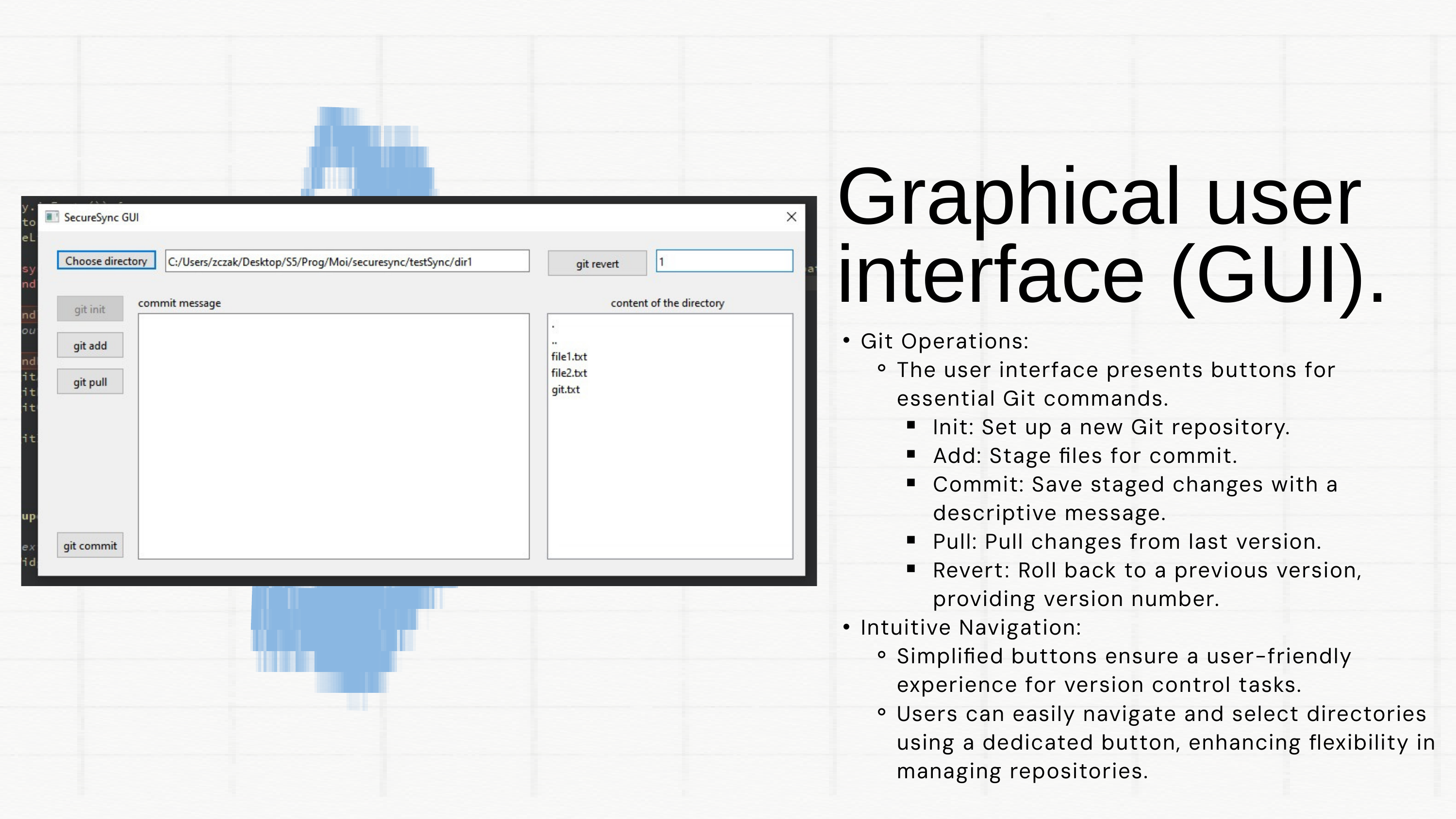

Graphical user interface (GUI).

Git Operations:
The user interface presents buttons for essential Git commands.
Init: Set up a new Git repository.
Add: Stage files for commit.
Commit: Save staged changes with a descriptive message.
Pull: Pull changes from last version.
Revert: Roll back to a previous version, providing version number.
Intuitive Navigation:
Simplified buttons ensure a user-friendly experience for version control tasks.
Users can easily navigate and select directories using a dedicated button, enhancing flexibility in managing repositories.